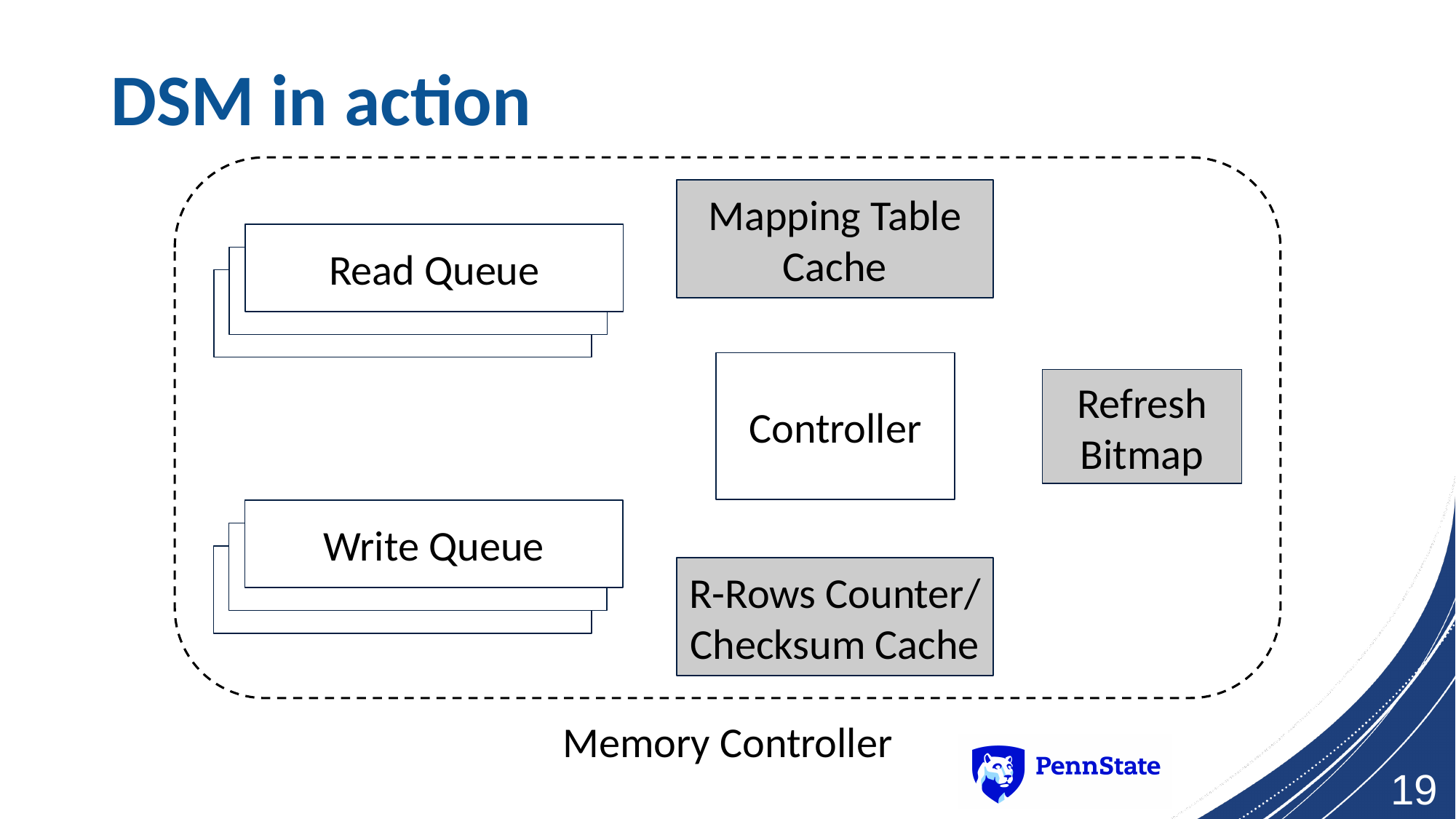

# DSM in action

Mapping Table Cache
Read Queue

Controller
Refresh Bitmap
Write Queue

R-Rows Counter/ Checksum Cache
Memory Controller
19